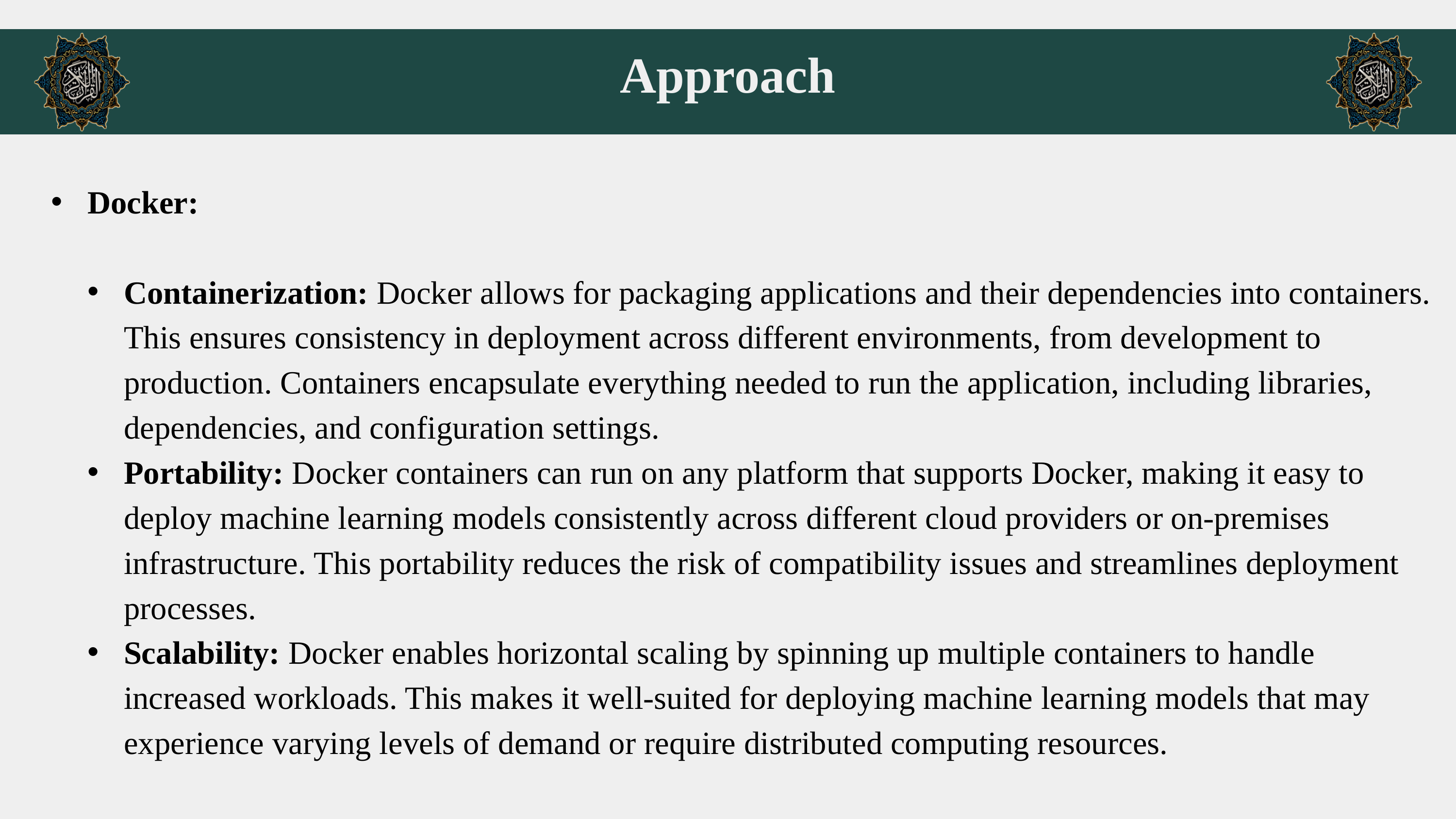

Approach
Docker:

Containerization: Docker allows for packaging applications and their dependencies into containers. This ensures consistency in deployment across different environments, from development to production. Containers encapsulate everything needed to run the application, including libraries, dependencies, and configuration settings.
Portability: Docker containers can run on any platform that supports Docker, making it easy to deploy machine learning models consistently across different cloud providers or on-premises infrastructure. This portability reduces the risk of compatibility issues and streamlines deployment processes.
Scalability: Docker enables horizontal scaling by spinning up multiple containers to handle increased workloads. This makes it well-suited for deploying machine learning models that may experience varying levels of demand or require distributed computing resources.